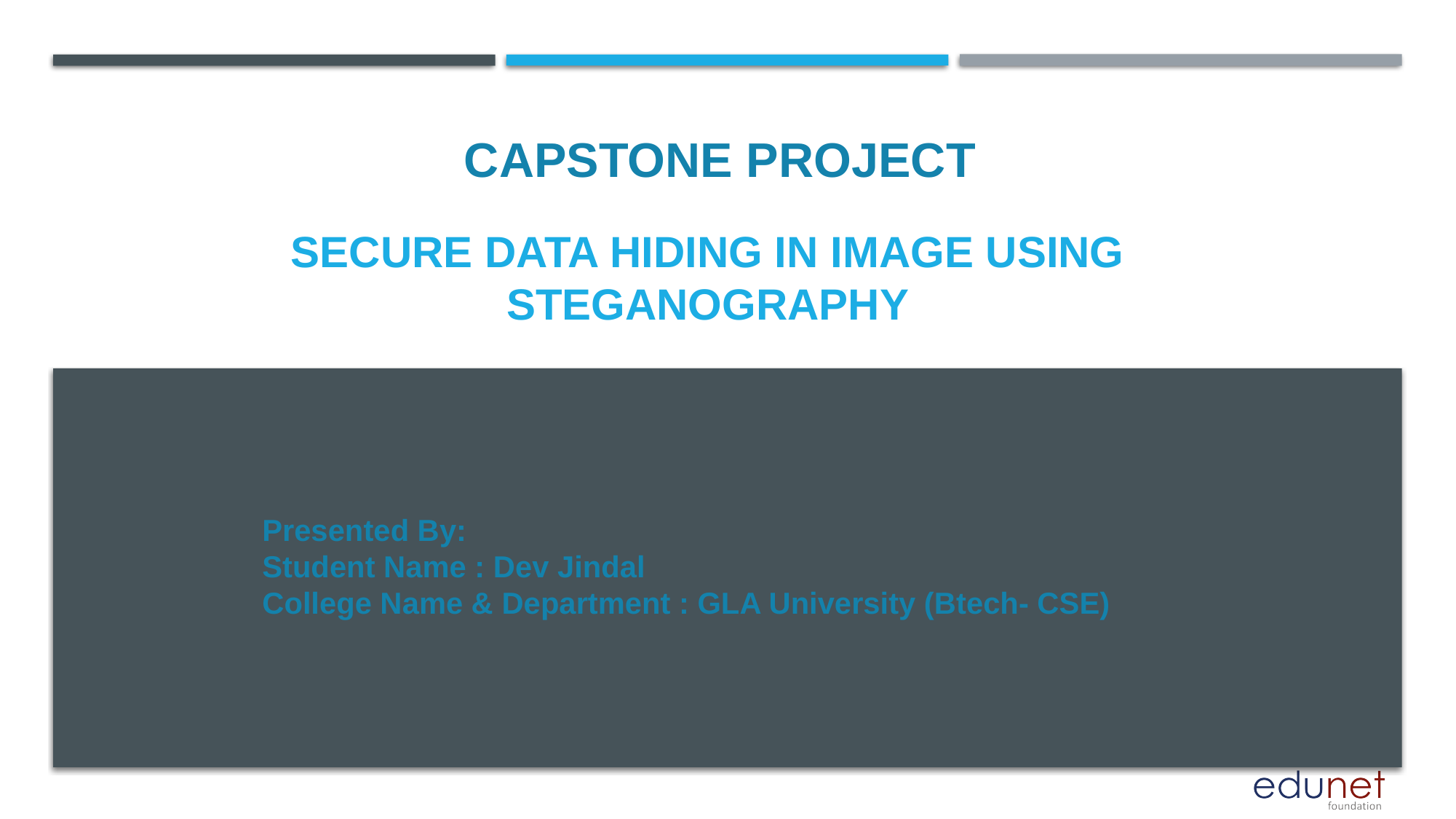

CAPSTONE PROJECT
# SECURE DATA HIDING IN IMAGE USING sTEGANOGRAPHY
Presented By:
Student Name : Dev Jindal
College Name & Department : GLA University (Btech- CSE)